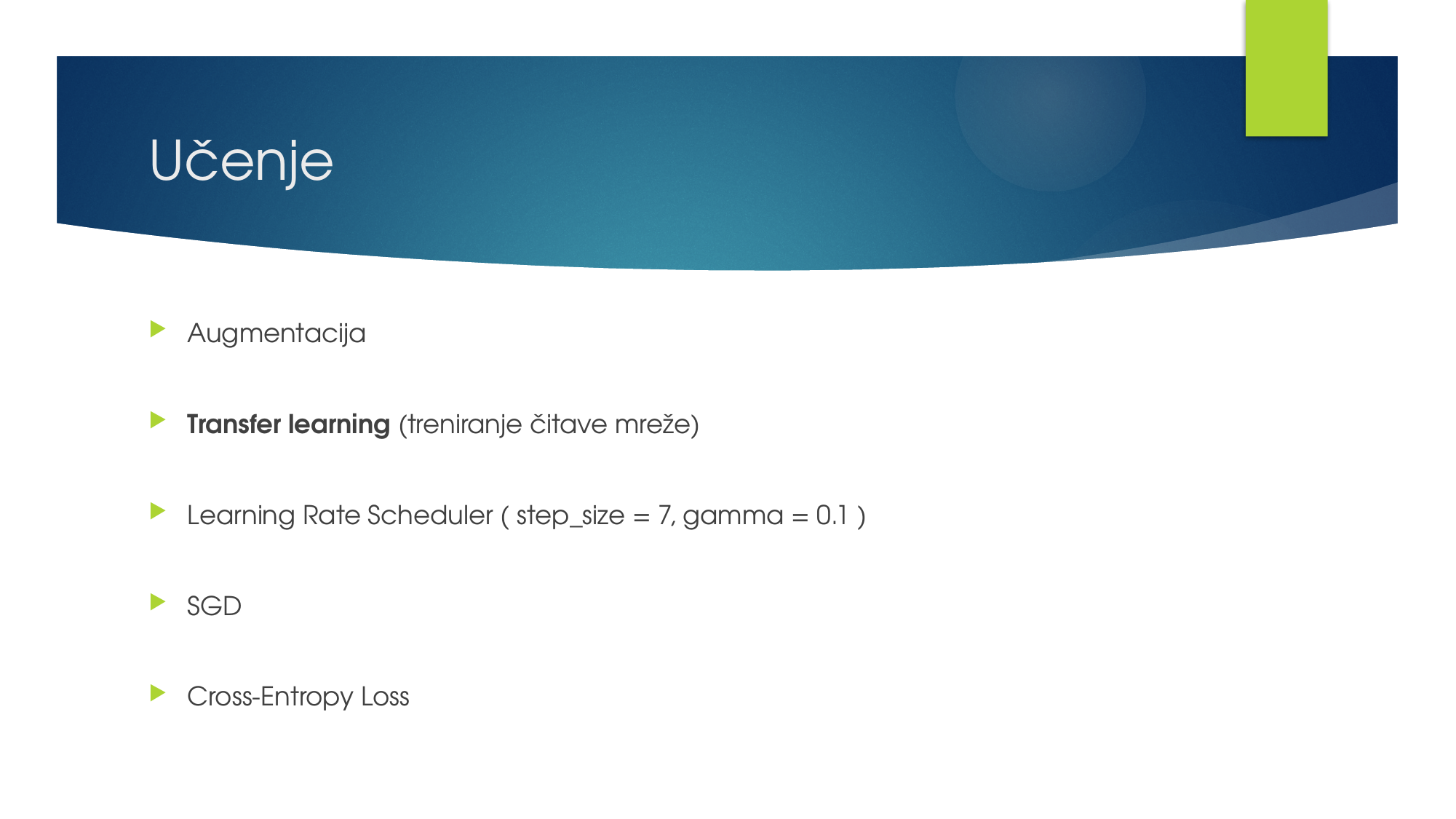

# Učenje
Augmentacija

Transfer learning (treniranje čitave mreže)

Learning Rate Scheduler ( step_size = 7, gamma = 0.1 )

SGD

Cross-Entropy Loss